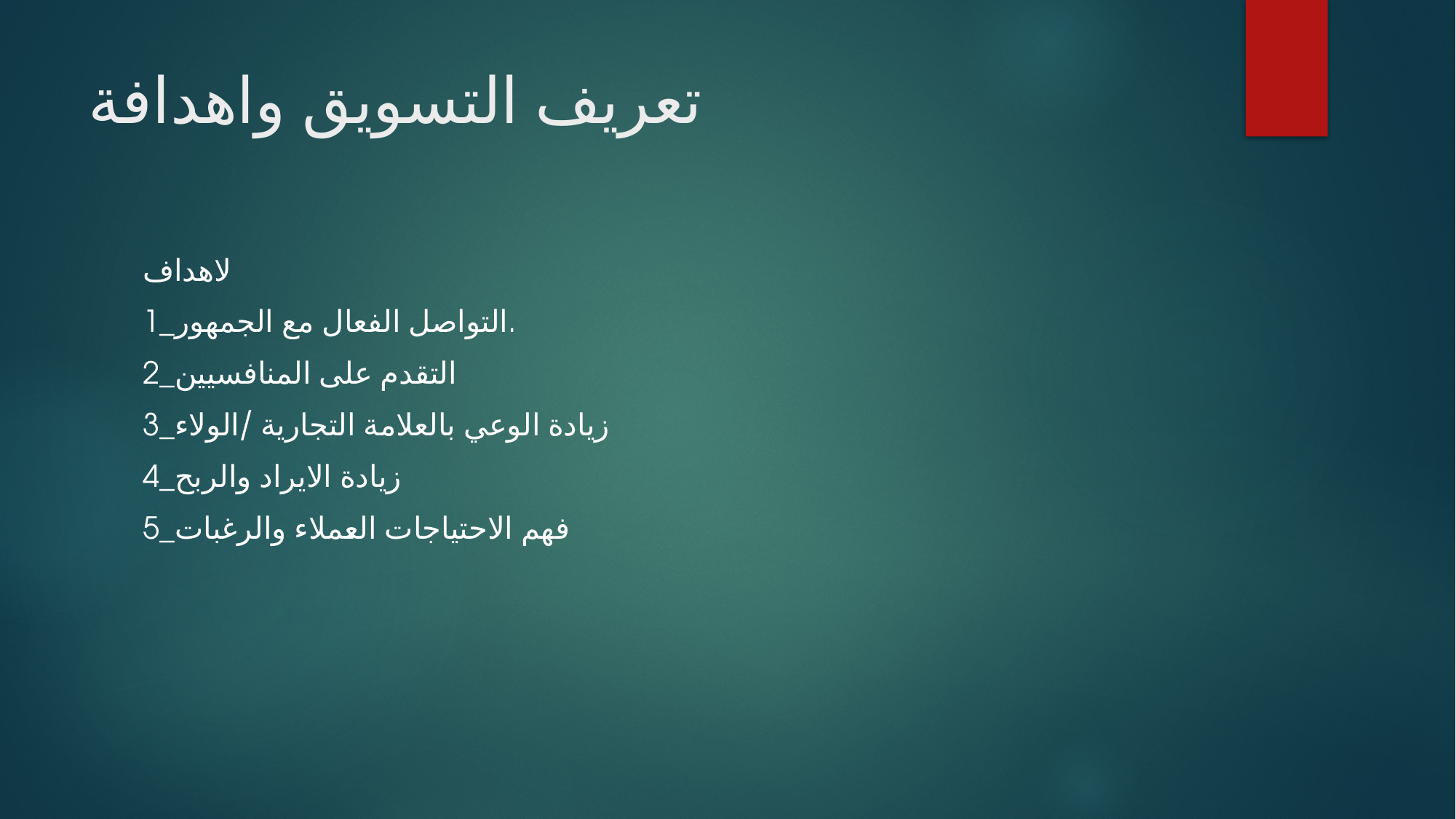

# تعريف التسويق واهدافة
لاهداف
1_التواصل الفعال مع الجمهور.
2_التقدم على المنافسيين
3_زيادة الوعي بالعلامة التجارية /الولاء
4_زيادة الايراد والربح
5_فهم الاحتياجات العملاء والرغبات